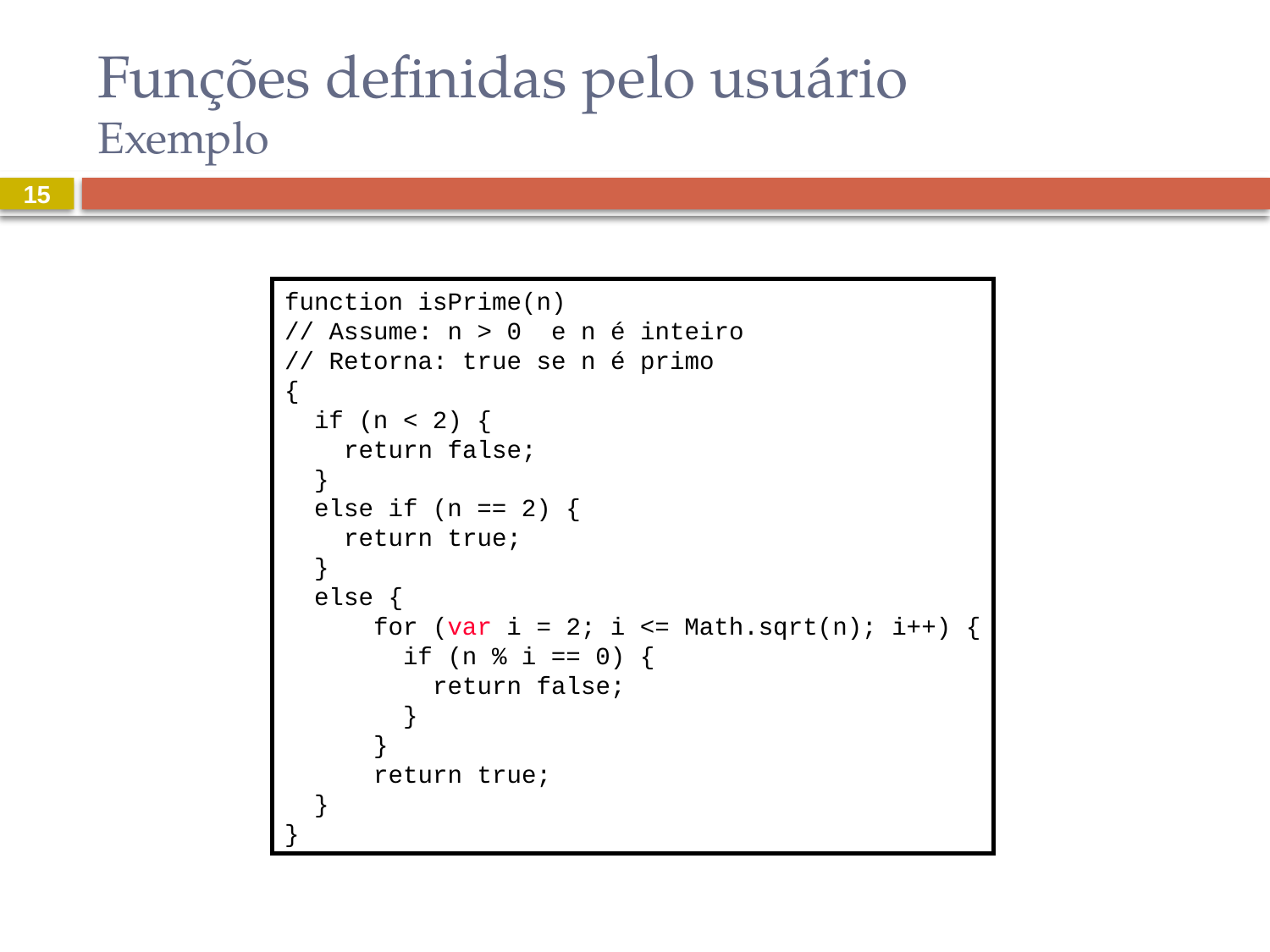

# Funções definidas pelo usuário Exemplo
15
function isPrime(n)
// Assume: n > 0  e n é inteiro
// Retorna: true se n é primo
{
  if (n < 2) {
    return false;
  }
  else if (n == 2) {
    return true;
  }
  else {
      for (var i = 2; i <= Math.sqrt(n); i++) {
        if (n % i == 0) {
          return false;
        }
      }
      return true;
  }
}